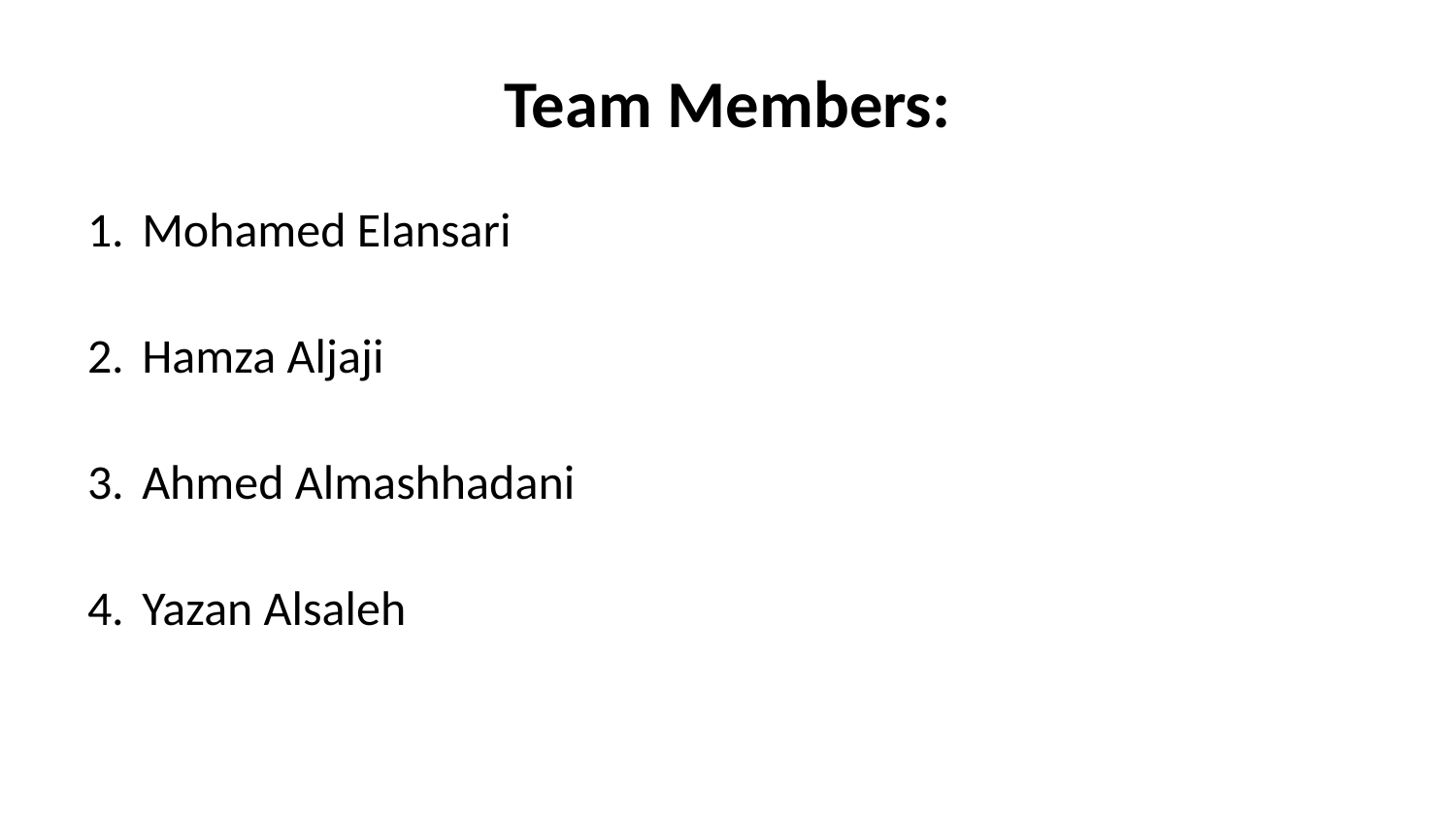

# Team Members:
Mohamed Elansari
Hamza Aljaji
Ahmed Almashhadani
Yazan Alsaleh